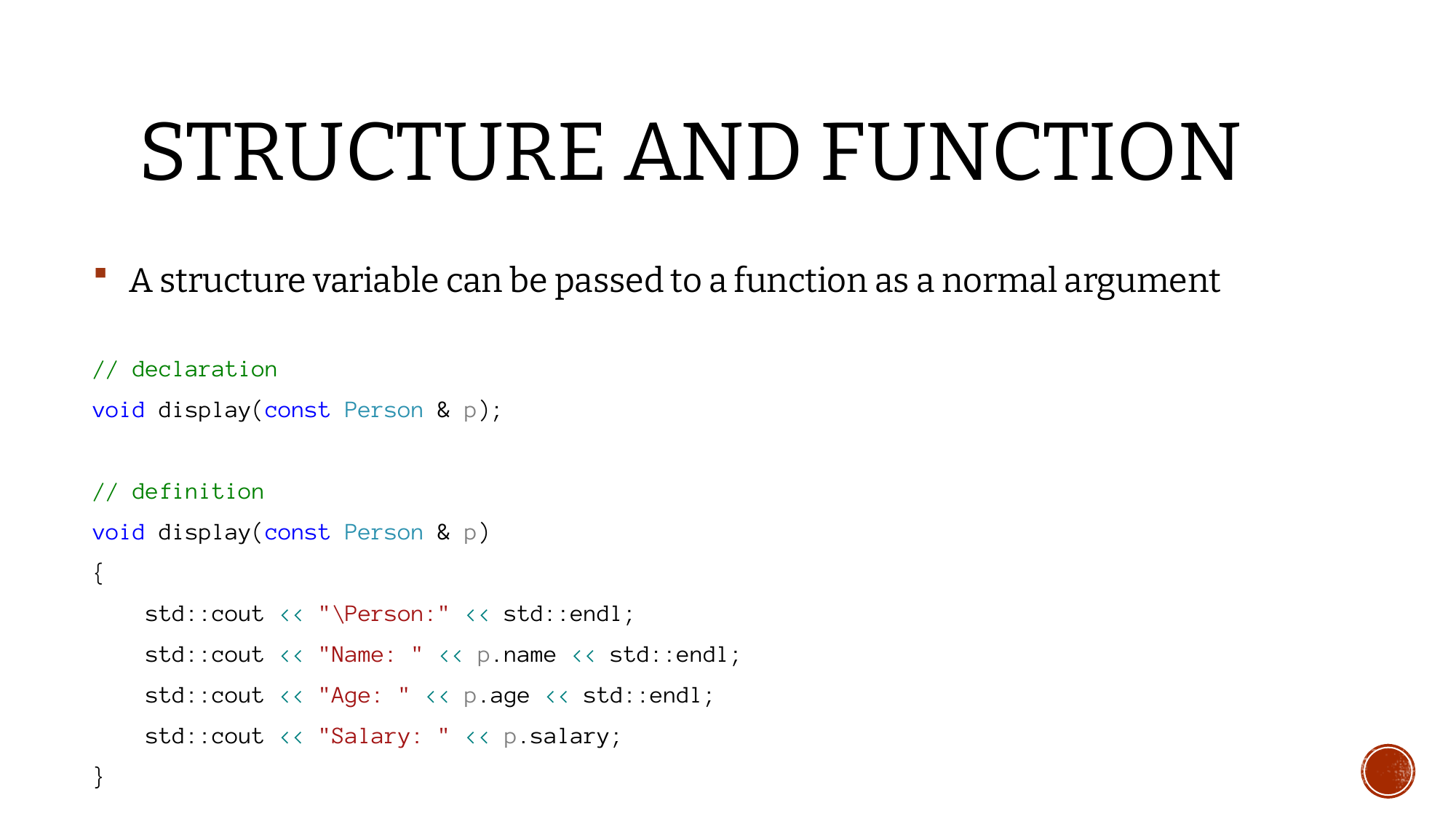

# Structure and Function
  A structure variable can be passed to a function as a normal argument

// declaration
void display(const Person & p);

// definition
void display(const Person & p)
{
    std::cout << "\Person:" << std::endl;
    std::cout << "Name: " << p.name << std::endl;
    std::cout << "Age: " << p.age << std::endl;
    std::cout << "Salary: " << p.salary;
}